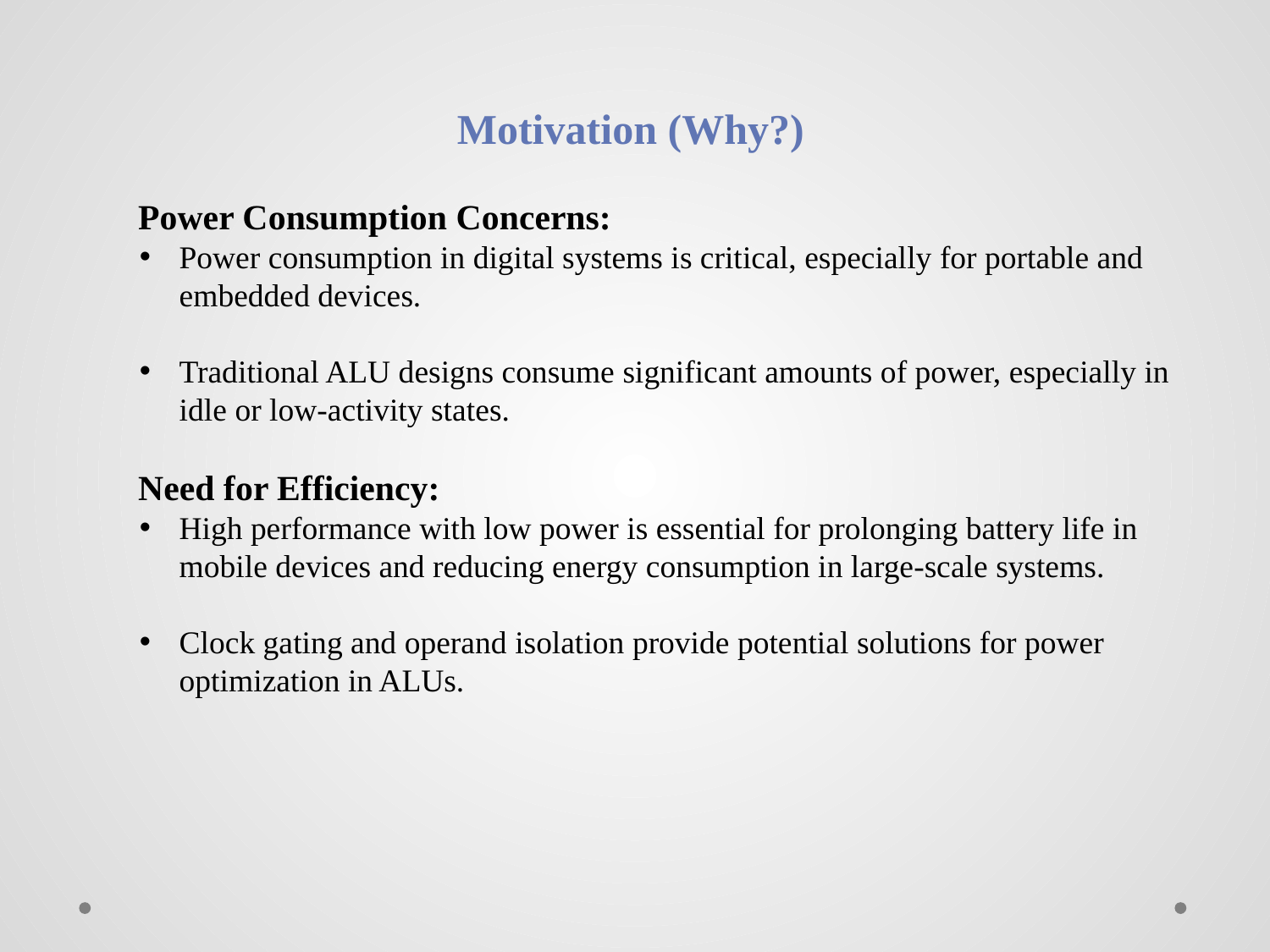

Motivation (Why?)

       Power Consumption Concerns:
Power consumption in digital systems is critical, especially for portable and embedded devices.

Traditional ALU designs consume significant amounts of power, especially in idle or low-activity states.

       Need for Efficiency:
High performance with low power is essential for prolonging battery life in mobile devices and reducing energy consumption in large-scale systems.

Clock gating and operand isolation provide potential solutions for power optimization in ALUs.